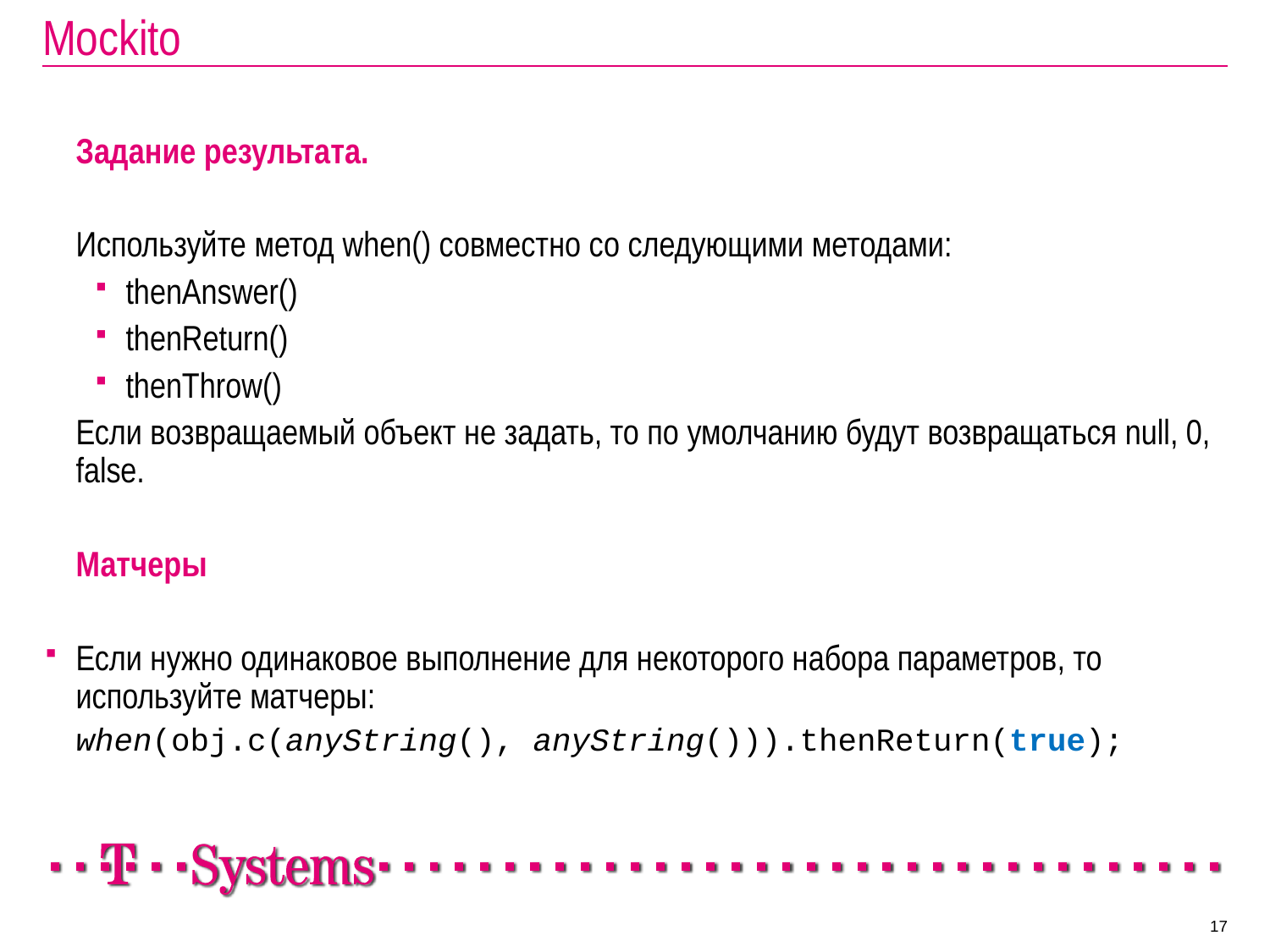

# Mockito

	Задание результата.

	Используйте метод when() совместно со следующими методами:
thenAnswer()
thenReturn()
thenThrow()
	Если возвращаемый объект не задать, то по умолчанию будут возвращаться null, 0, false.

	Матчеры

Если нужно одинаковое выполнение для некоторого набора параметров, то используйте матчеры:
	when(obj.c(anyString(), anyString())).thenReturn(true);

17